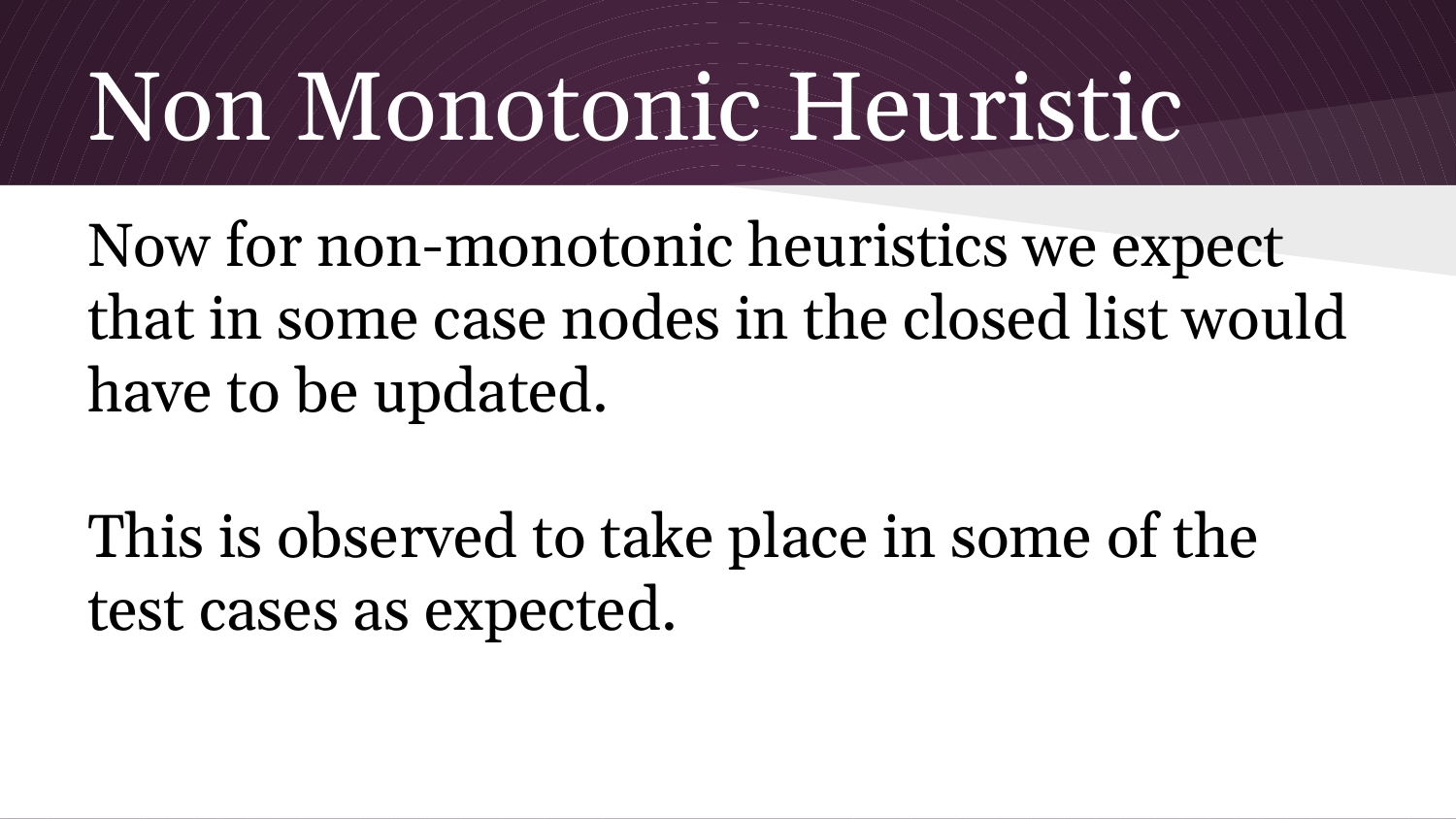

# Non Monotonic Heuristic
Now for non-monotonic heuristics we expect that in some case nodes in the closed list would have to be updated.

This is observed to take place in some of the test cases as expected.